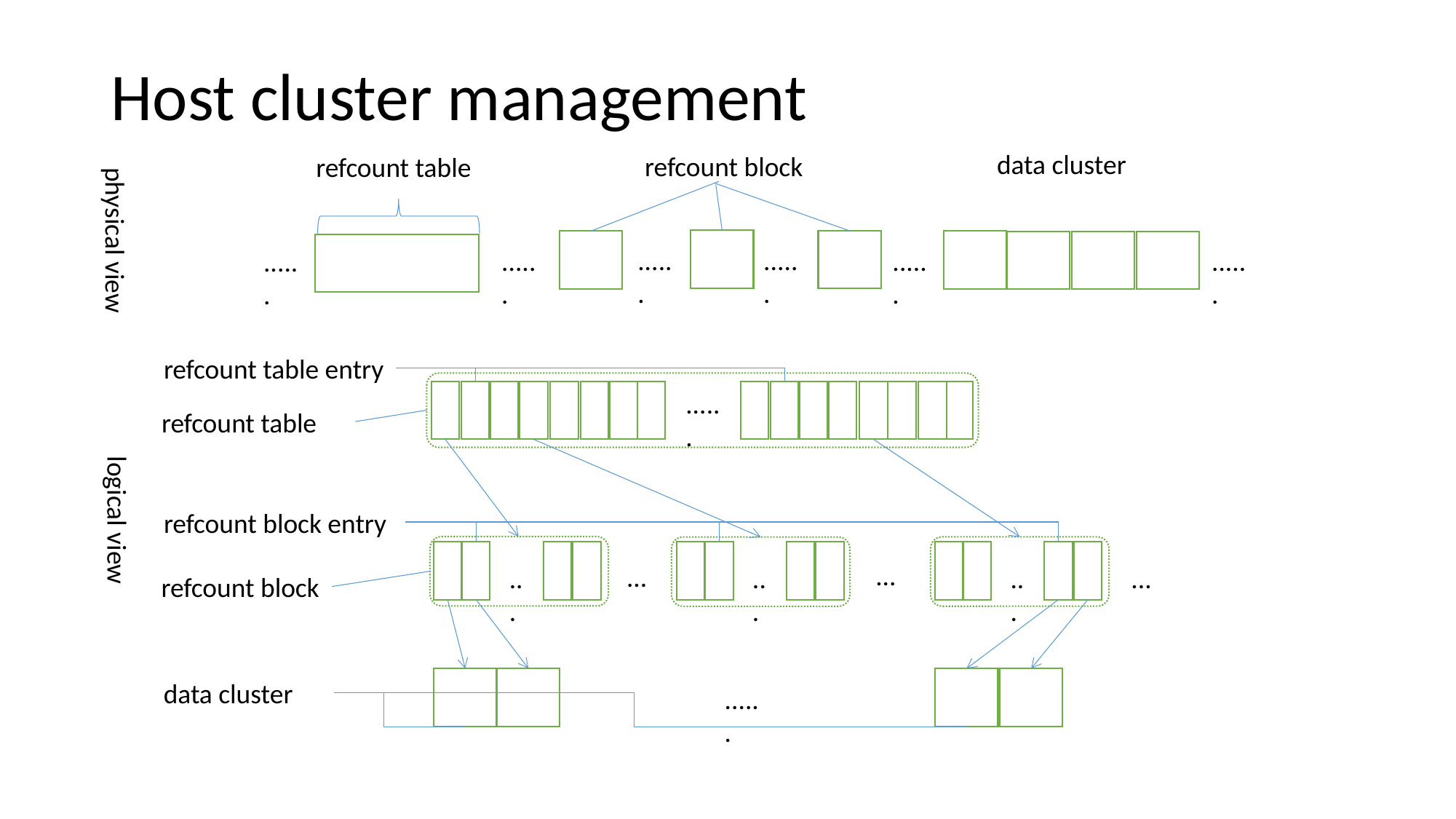

# Host cluster management

  data cluster
refcount block
refcount table
physical view

......
......
......
......
......
......
refcount table entry

......

refcount table
refcount block entry
logical view

...
...
...
...
...
...
refcount block

data cluster
......